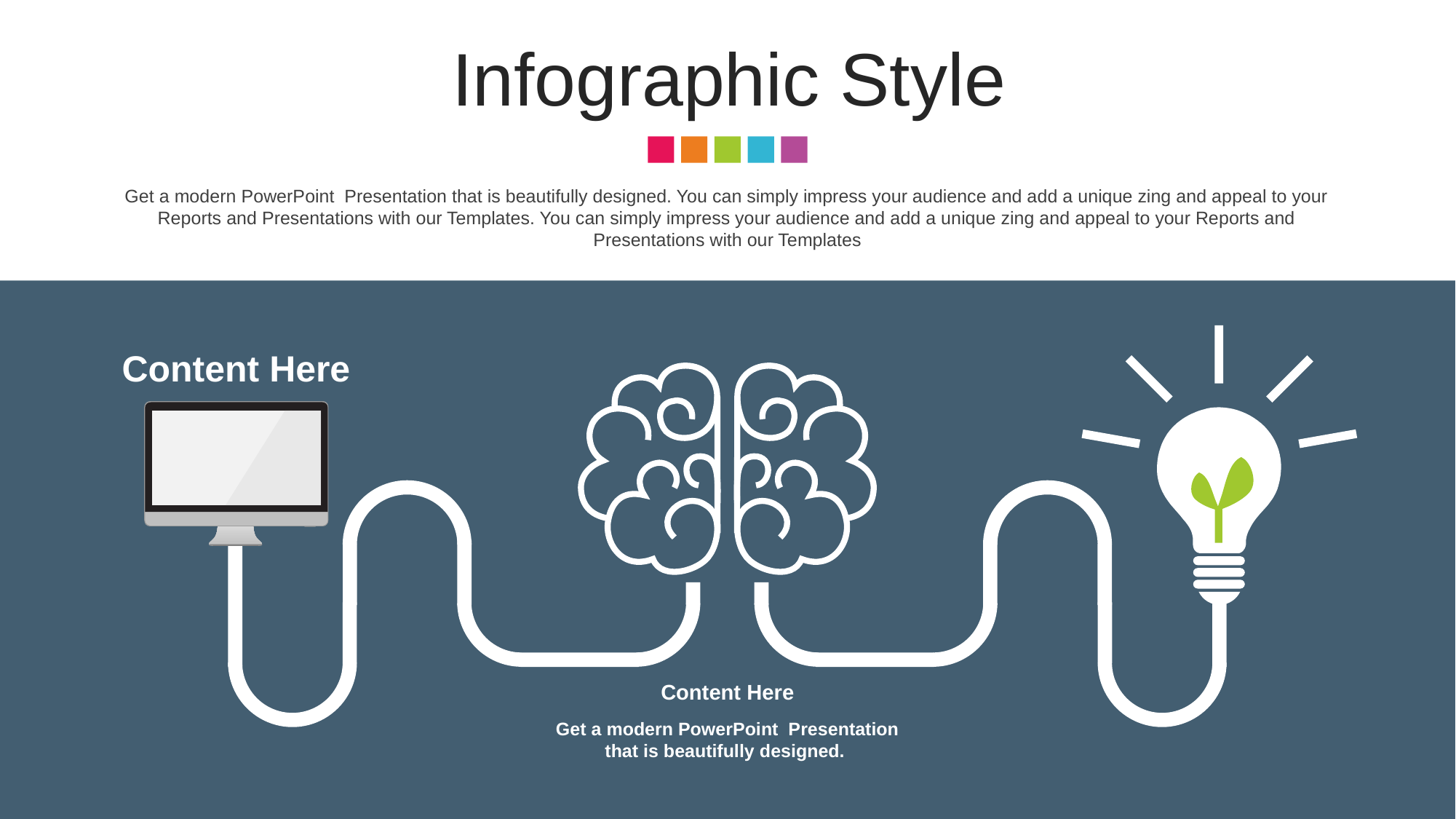

Infographic Style
Get a modern PowerPoint  Presentation that is beautifully designed. You can simply impress your audience and add a unique zing and appeal to your Reports and Presentations with our Templates. You can simply impress your audience and add a unique zing and appeal to your Reports and Presentations with our Templates

Content Here

Content Here
Get a modern PowerPoint  Presentation that is beautifully designed.